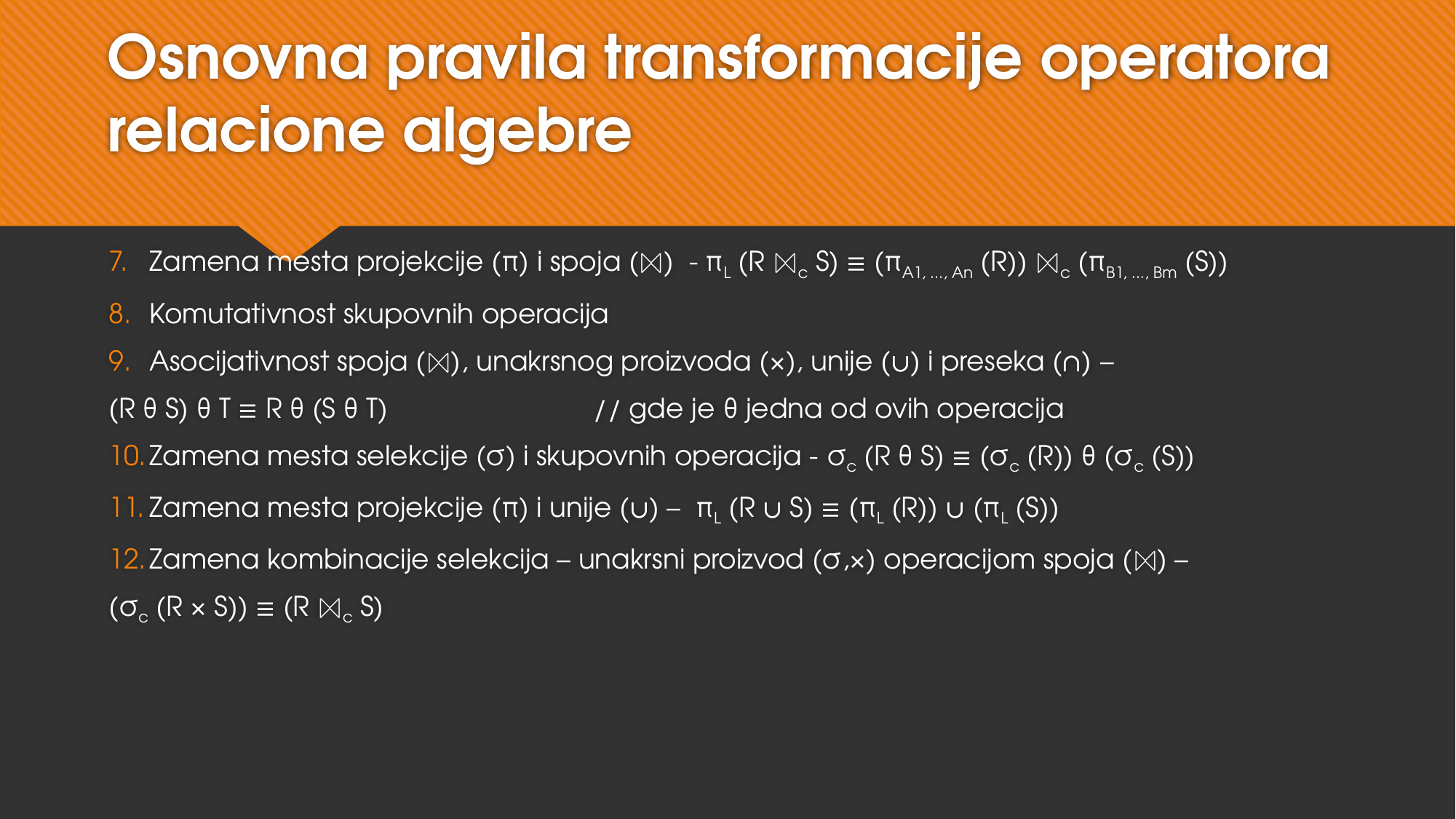

# Osnovna pravila transformacije operatora relacione algebre
Zamena mesta projekcije (π) i spoja (⨝)  - πL (R ⨝c S) ≡ (πA1, ..., An (R)) ⨝c (πB1, ..., Bm (S))
Komutativnost skupovnih operacija
Asocijativnost spoja (⨝), unakrsnog proizvoda (×), unije (∪) i preseka (∩) –
(R θ S) θ T ≡ R θ (S θ T)                           // gde je θ jedna od ovih operacija
Zamena mesta selekcije (σ) i skupovnih operacija - σc (R θ S) ≡ (σc (R)) θ (σc (S))
Zamena mesta projekcije (π) i unije (∪) –  πL (R ∪ S) ≡ (πL (R)) ∪ (πL (S))
Zamena kombinacije selekcija – unakrsni proizvod (σ,×) operacijom spoja (⨝) –
(σc (R × S)) ≡ (R ⨝c S)